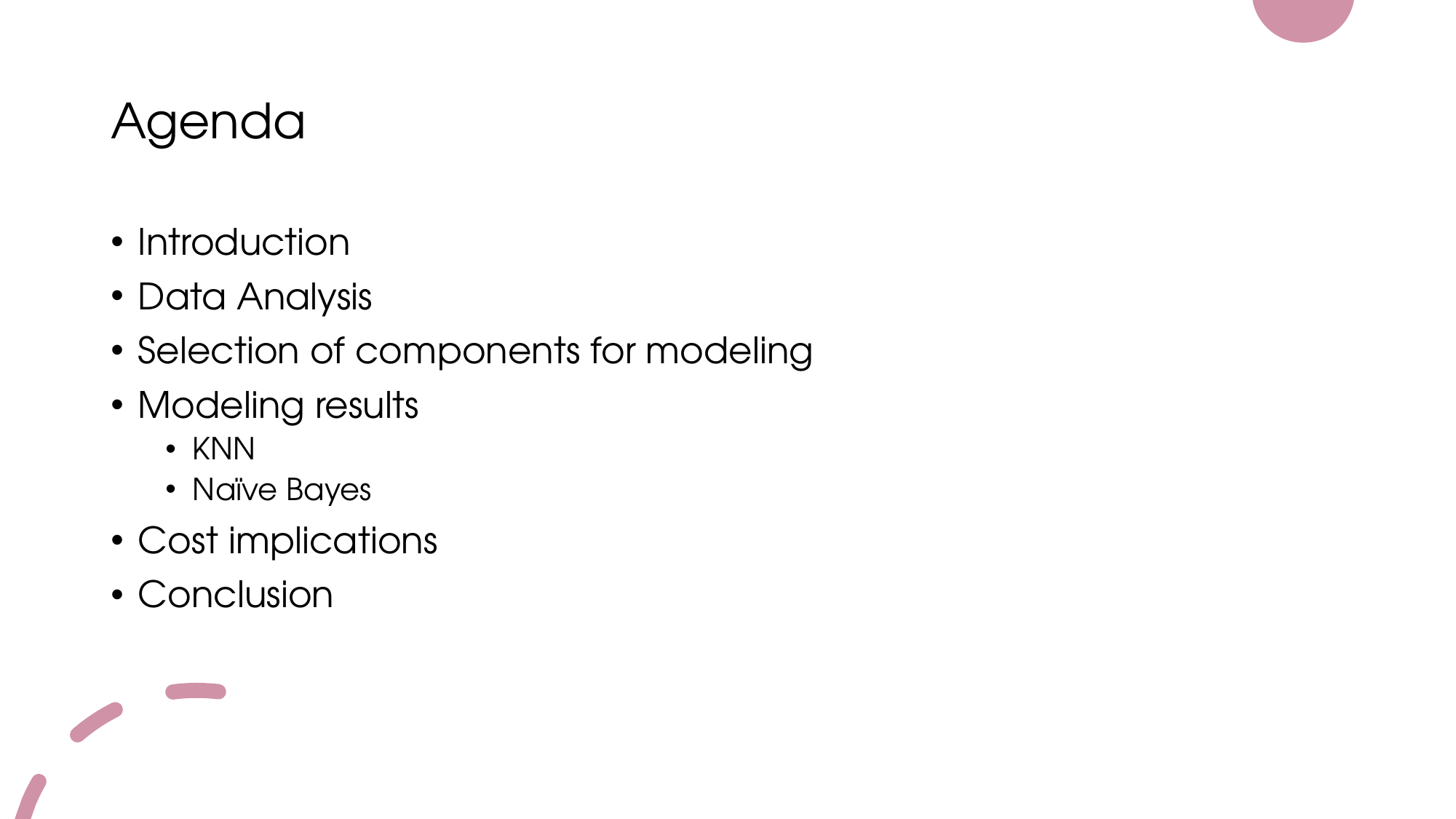

# Agenda
Introduction
Data Analysis
Selection of components for modeling
Modeling results
KNN
Naïve Bayes
Cost implications
Conclusion